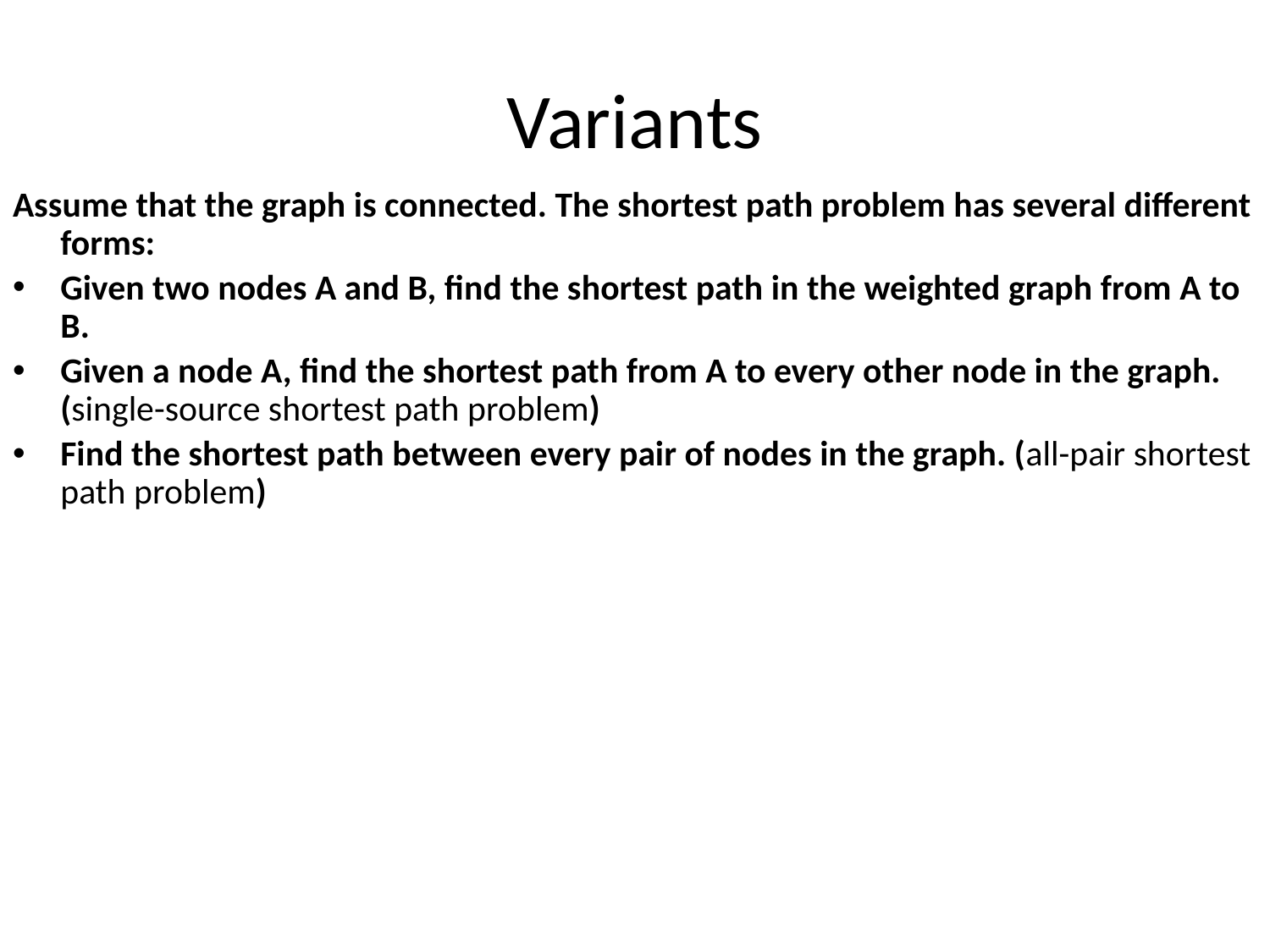

# Variants
Assume that the graph is connected. The shortest path problem has several different forms:
Given two nodes A and B, find the shortest path in the weighted graph from A to B.
Given a node A, find the shortest path from A to every other node in the graph. (single-source shortest path problem)
Find the shortest path between every pair of nodes in the graph. (all-pair shortest path problem)